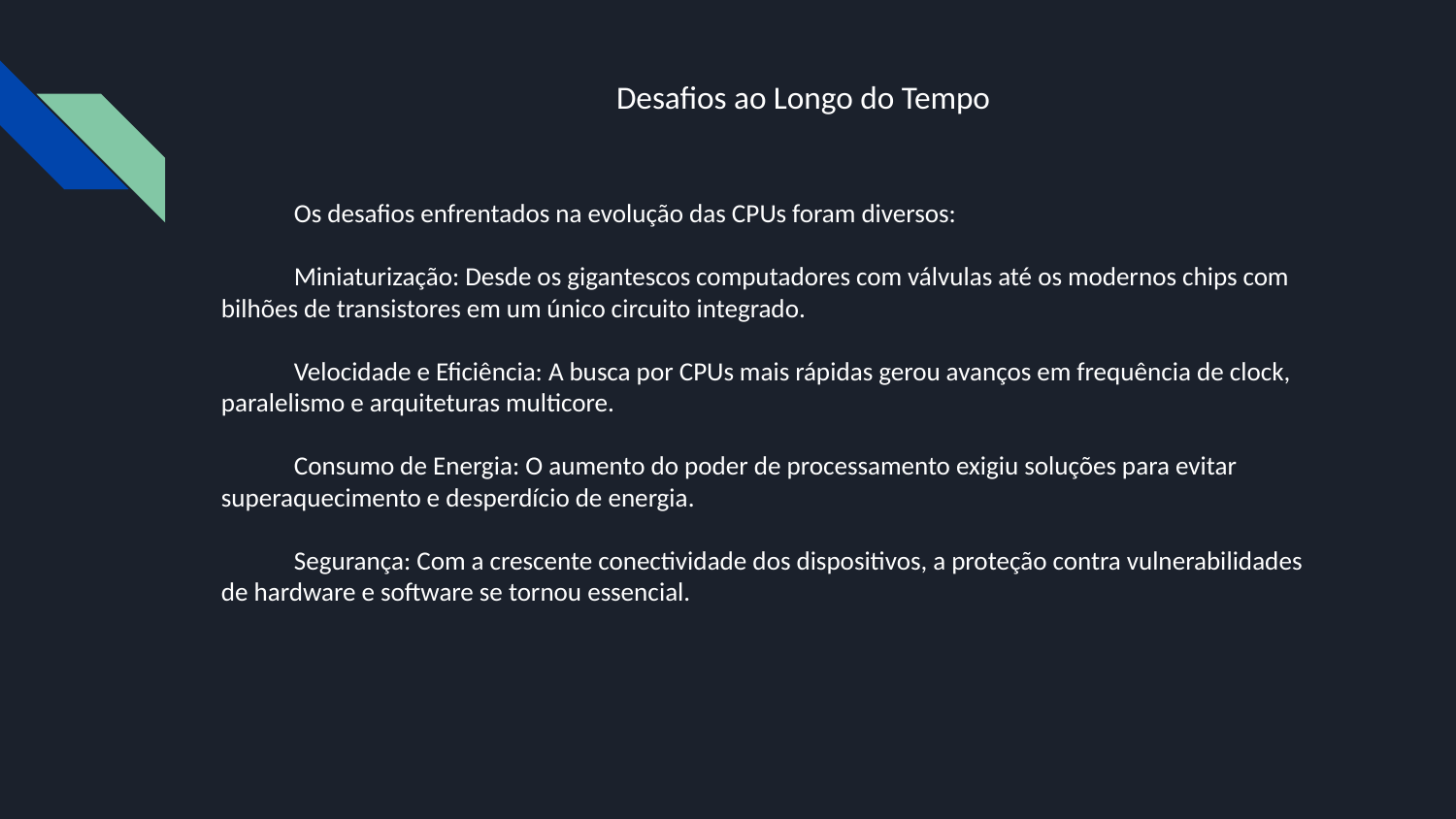

# Desafios ao Longo do Tempo

Os desafios enfrentados na evolução das CPUs foram diversos:

Miniaturização: Desde os gigantescos computadores com válvulas até os modernos chips com bilhões de transistores em um único circuito integrado.

Velocidade e Eficiência: A busca por CPUs mais rápidas gerou avanços em frequência de clock, paralelismo e arquiteturas multicore.

Consumo de Energia: O aumento do poder de processamento exigiu soluções para evitar superaquecimento e desperdício de energia.

Segurança: Com a crescente conectividade dos dispositivos, a proteção contra vulnerabilidades de hardware e software se tornou essencial.